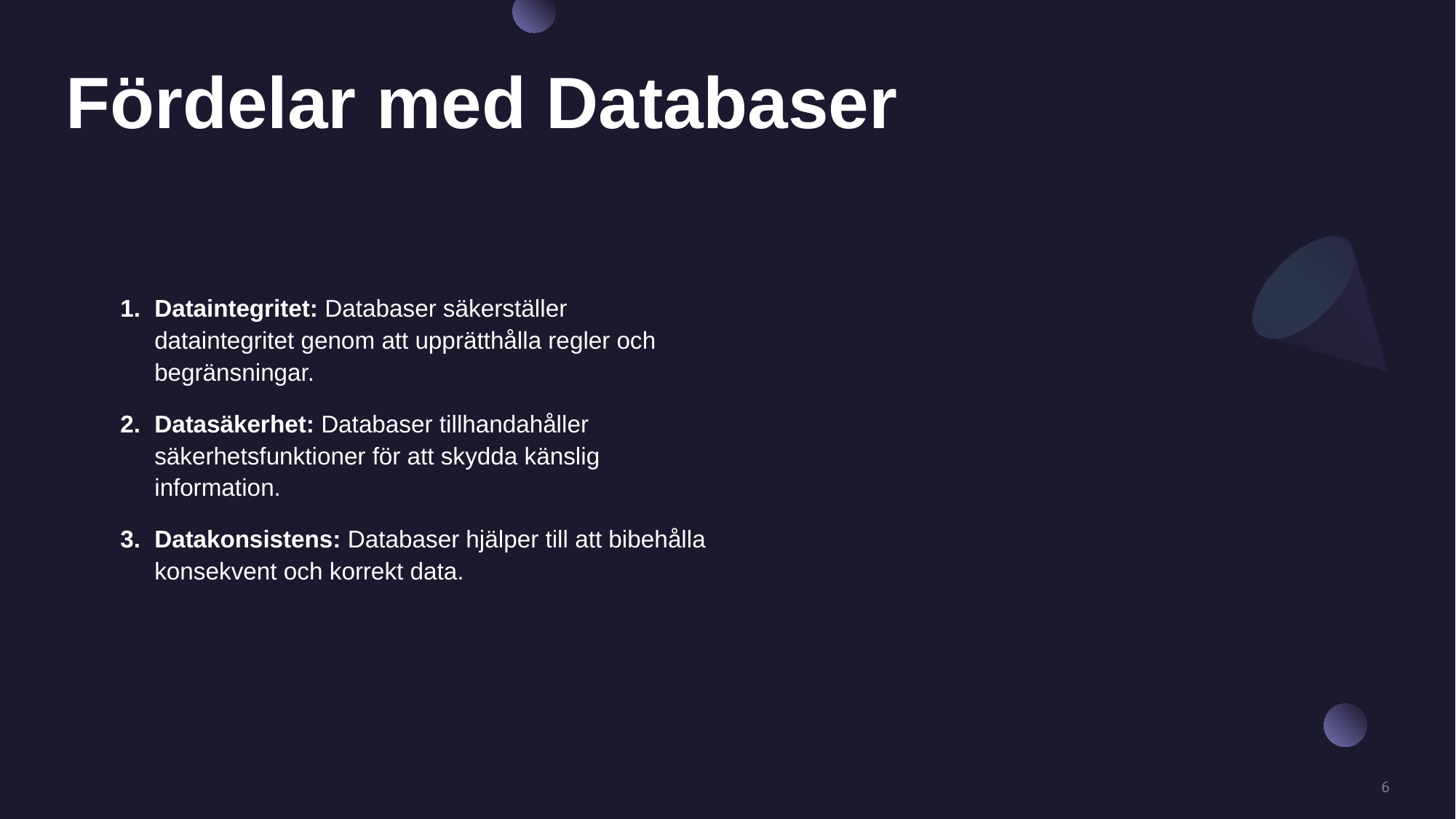

# Fördelar med Databaser

Dataintegritet: Databaser säkerställer dataintegritet genom att upprätthålla regler och begränsningar.
Datasäkerhet: Databaser tillhandahåller säkerhetsfunktioner för att skydda känslig information.
Datakonsistens: Databaser hjälper till att bibehålla konsekvent och korrekt data.
6